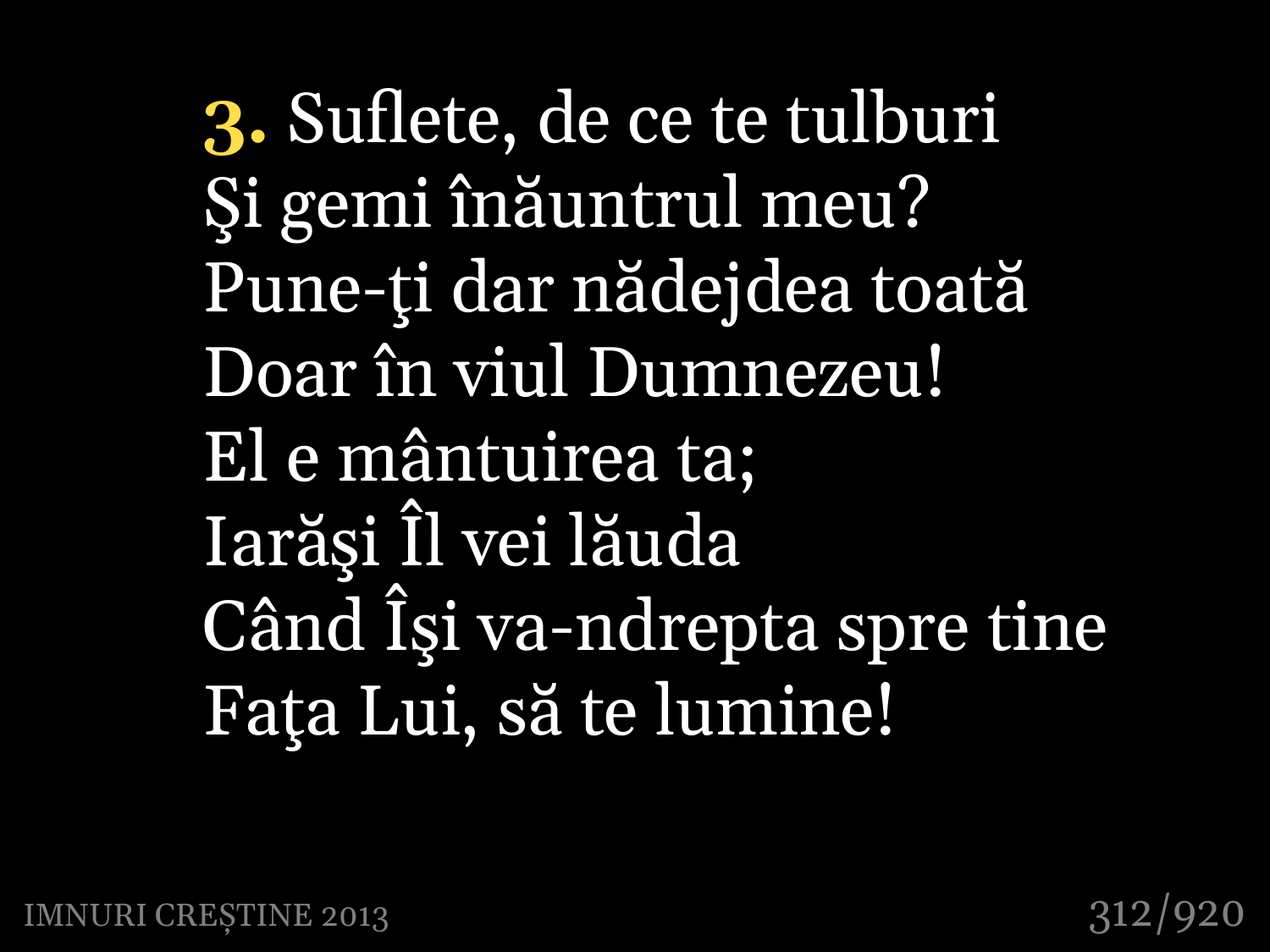

3. Suflete, de ce te tulburi
Şi gemi înăuntrul meu?
Pune-ţi dar nădejdea toată
Doar în viul Dumnezeu!
El e mântuirea ta;
Iarăşi Îl vei lăuda
Când Îşi va-ndrepta spre tine
Faţa Lui, să te lumine!
312/920
IMNURI CREȘTINE 2013